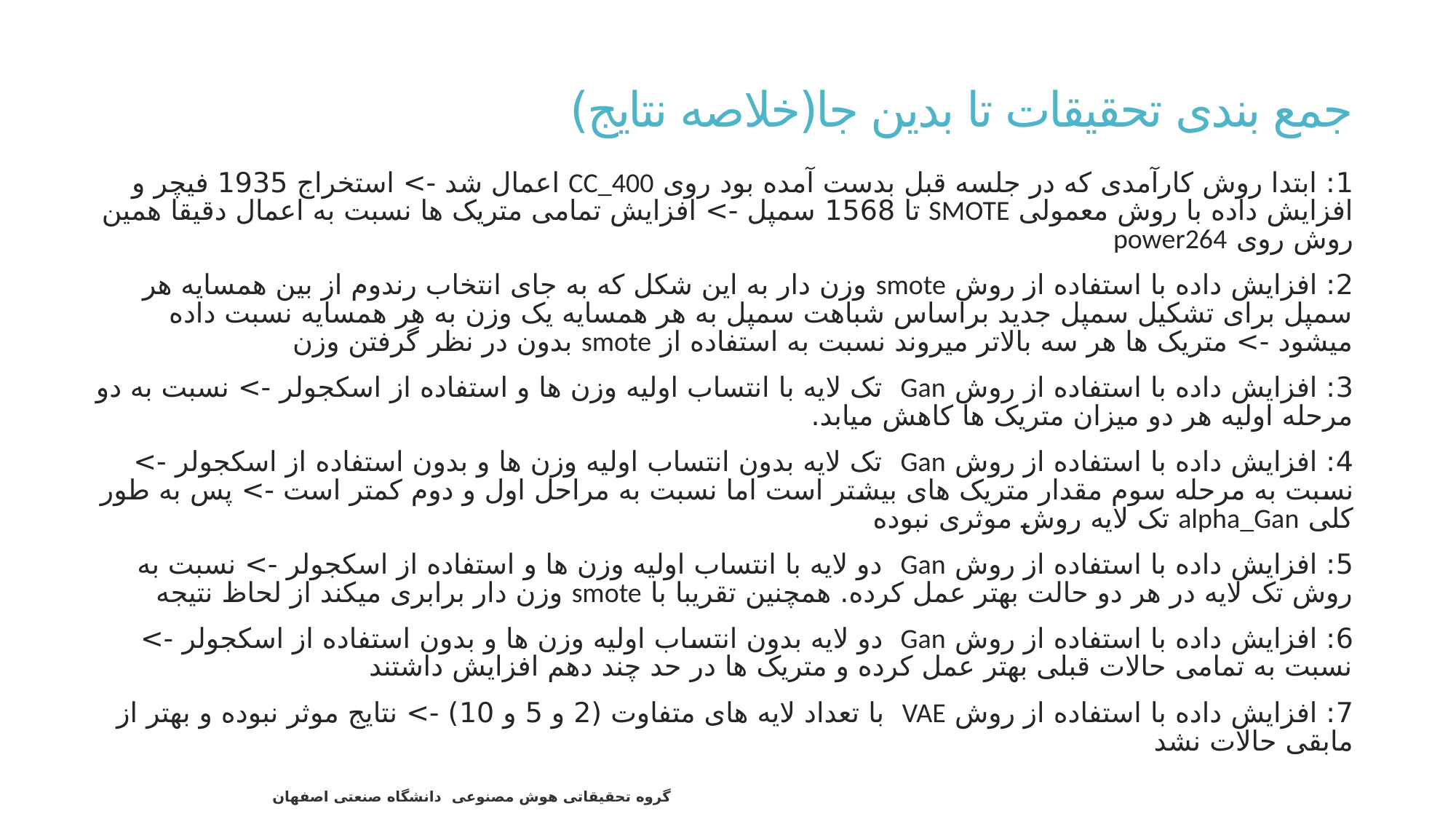

# جمع بندی تحقیقات تا بدین جا(خلاصه نتایج)
1: ابتدا روش کارآمدی که در جلسه قبل بدست آمده بود روی CC_400 اعمال شد -> استخراج 1935 فیچر و افزایش داده با روش معمولی SMOTE تا 1568 سمپل -> افزایش تمامی متریک ها نسبت به اعمال دقیقا همین روش روی power264
2: افزایش داده با استفاده از روش smote وزن دار به این شکل که به جای انتخاب رندوم از بین همسایه هر سمپل برای تشکیل سمپل جدید براساس شباهت سمپل به هر همسایه یک وزن به هر همسایه نسبت داده میشود -> متریک ها هر سه بالاتر میروند نسبت به استفاده از smote بدون در نظر گرفتن وزن
3: افزایش داده با استفاده از روش Gan  تک لایه با انتساب اولیه وزن ها و استفاده از اسکجولر -> نسبت به دو مرحله اولیه هر دو میزان متریک ها کاهش میابد.
4: افزایش داده با استفاده از روش Gan  تک لایه بدون انتساب اولیه وزن ها و بدون استفاده از اسکجولر -> نسبت به مرحله سوم مقدار متریک های بیشتر است اما نسبت به مراحل اول و دوم کمتر است -> پس به طور کلی alpha_Gan تک لایه روش موثری نبوده
5: افزایش داده با استفاده از روش Gan  دو لایه با انتساب اولیه وزن ها و استفاده از اسکجولر -> نسبت به روش تک لایه در هر دو حالت بهتر عمل کرده. همچنین تقریبا با smote وزن دار برابری میکند از لحاظ نتیجه
6: افزایش داده با استفاده از روش Gan  دو لایه بدون انتساب اولیه وزن ها و بدون استفاده از اسکجولر -> نسبت به تمامی حالات قبلی بهتر عمل کرده و متریک ها در حد چند دهم افزایش داشتند
7: افزایش داده با استفاده از روش VAE  با تعداد لایه های متفاوت (2 و 5 و 10) -> نتایج موثر نبوده و بهتر از مابقی حالات نشد
73
گروه تحقیقاتی هوش مصنوعی  دانشگاه صنعتی اصفهان